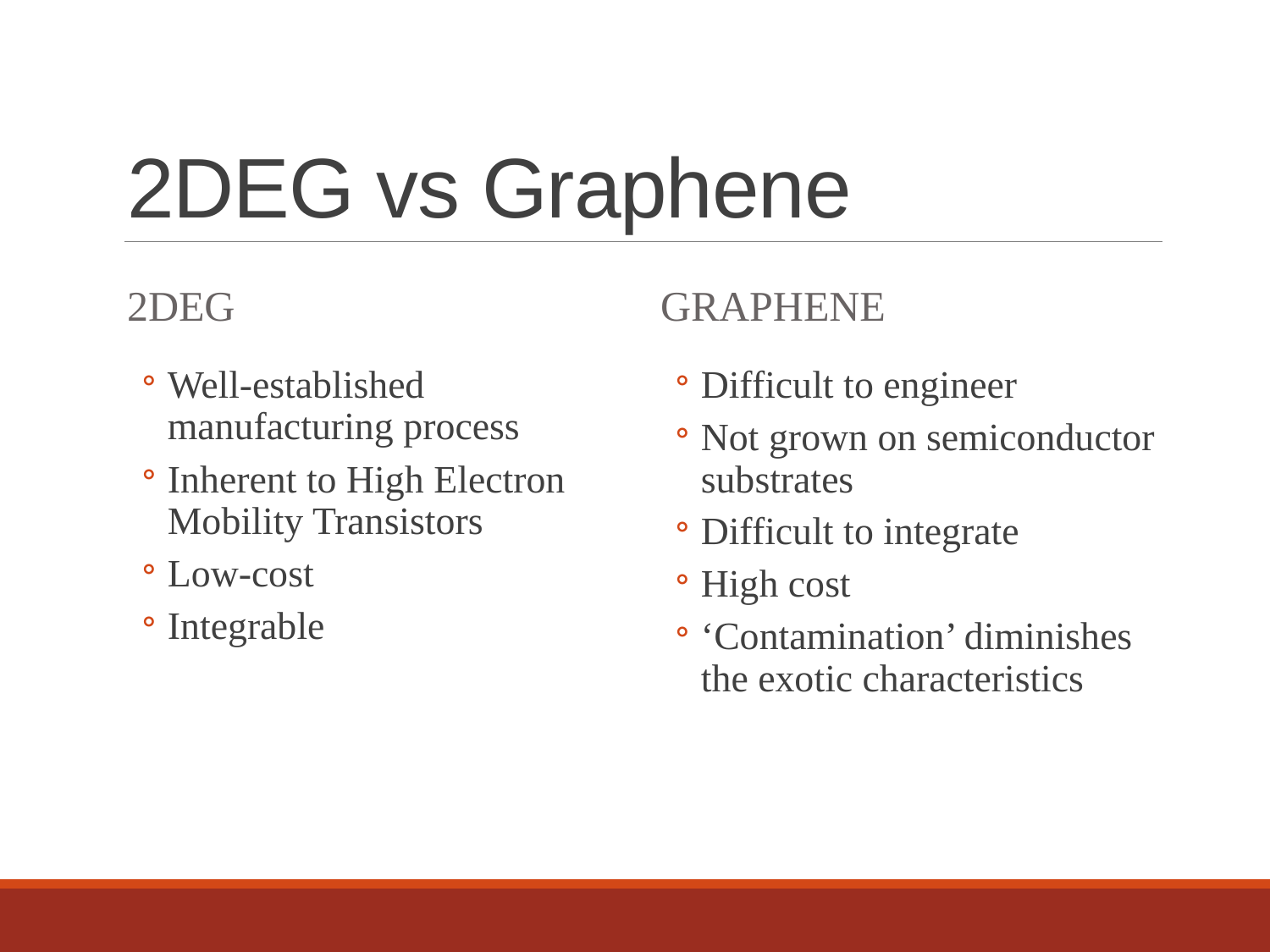

# 2DEG vs Graphene
2DEG
Graphene
Well-established manufacturing process
Inherent to High Electron Mobility Transistors
Low-cost
Integrable
Difficult to engineer
Not grown on semiconductor substrates
Difficult to integrate
High cost
‘Contamination’ diminishes the exotic characteristics